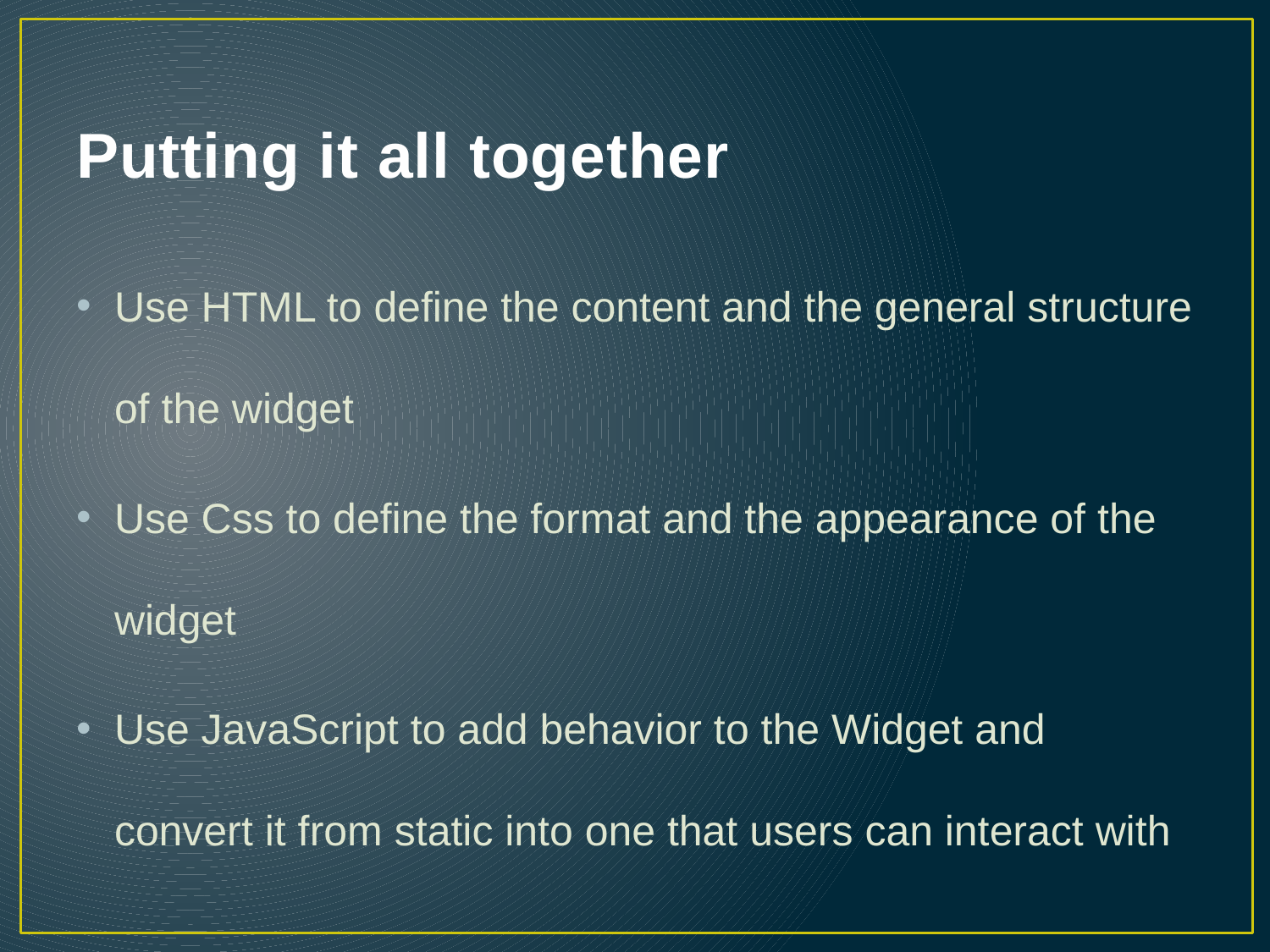

# Putting it all together
Use HTML to define the content and the general structure of the widget
Use Css to define the format and the appearance of the widget
Use JavaScript to add behavior to the Widget and convert it from static into one that users can interact with